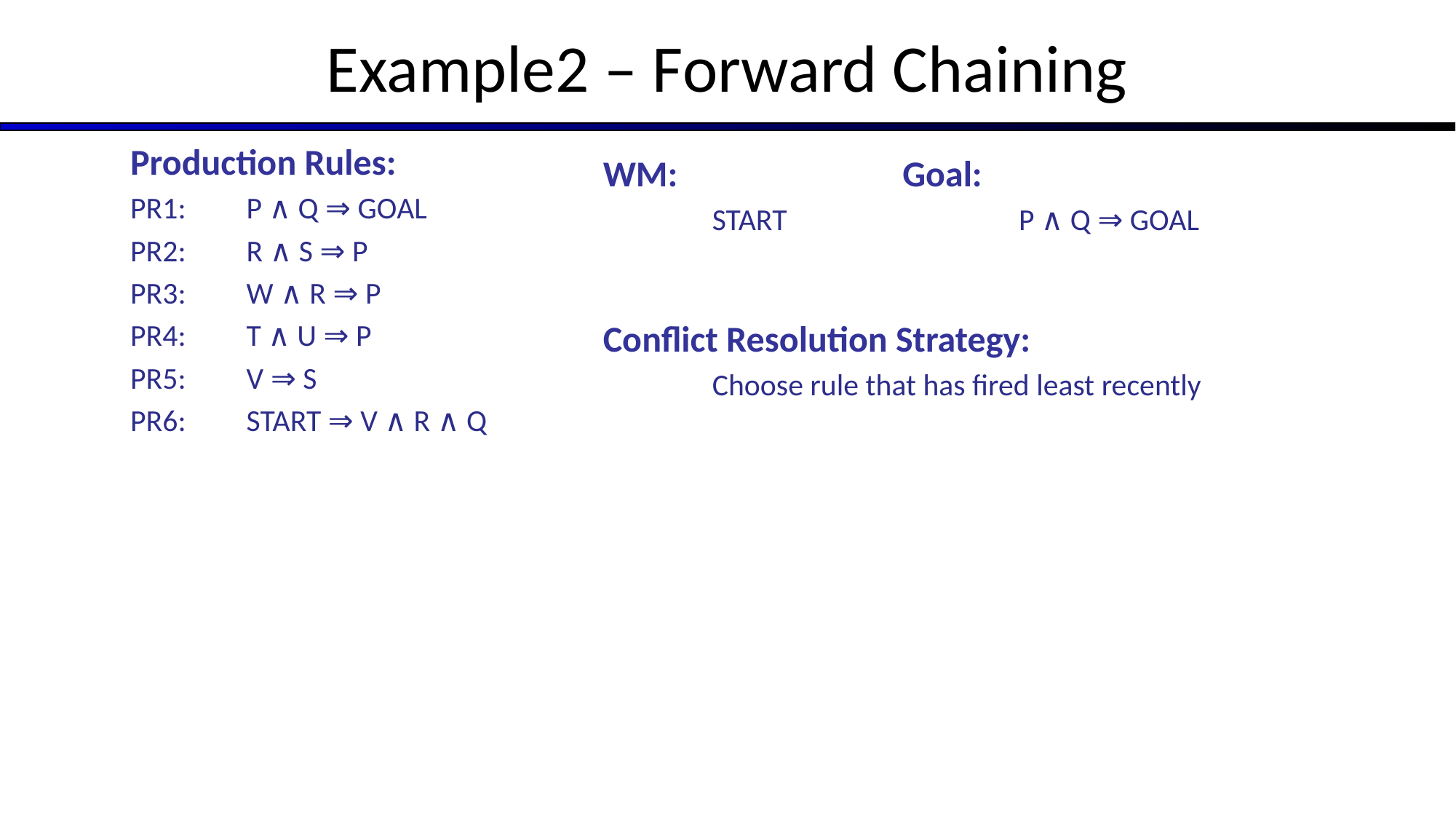

# Example2 – Forward Chaining
Production Rules:
PR1: 	 P ∧ Q ⇒ GOAL
PR2: 	 R ∧ S ⇒ P
PR3: 	 W ∧ R ⇒ P
PR4: 	 T ∧ U ⇒ P
PR5: 	 V ⇒ S
PR6: 	 START ⇒ V ∧ R ∧ Q
WM:
	START
Goal:
	 P ∧ Q ⇒ GOAL
Conflict Resolution Strategy:
	Choose rule that has fired least recently